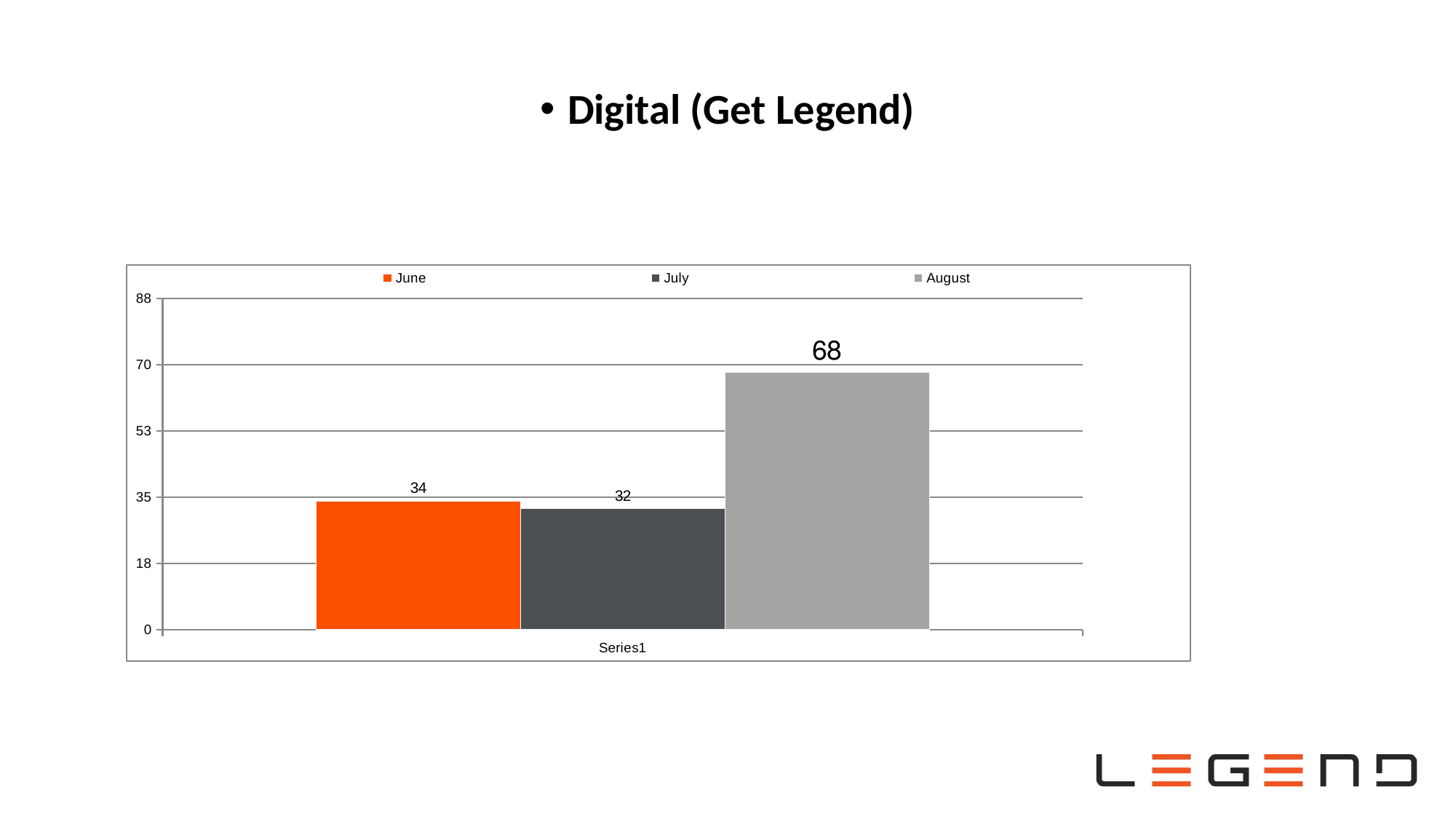

#
Digital (Get Legend)

### Chart

| Category | June | July | August |
|---|---|---|---|
|  | 34.0 | 32.0 | 68.0 |